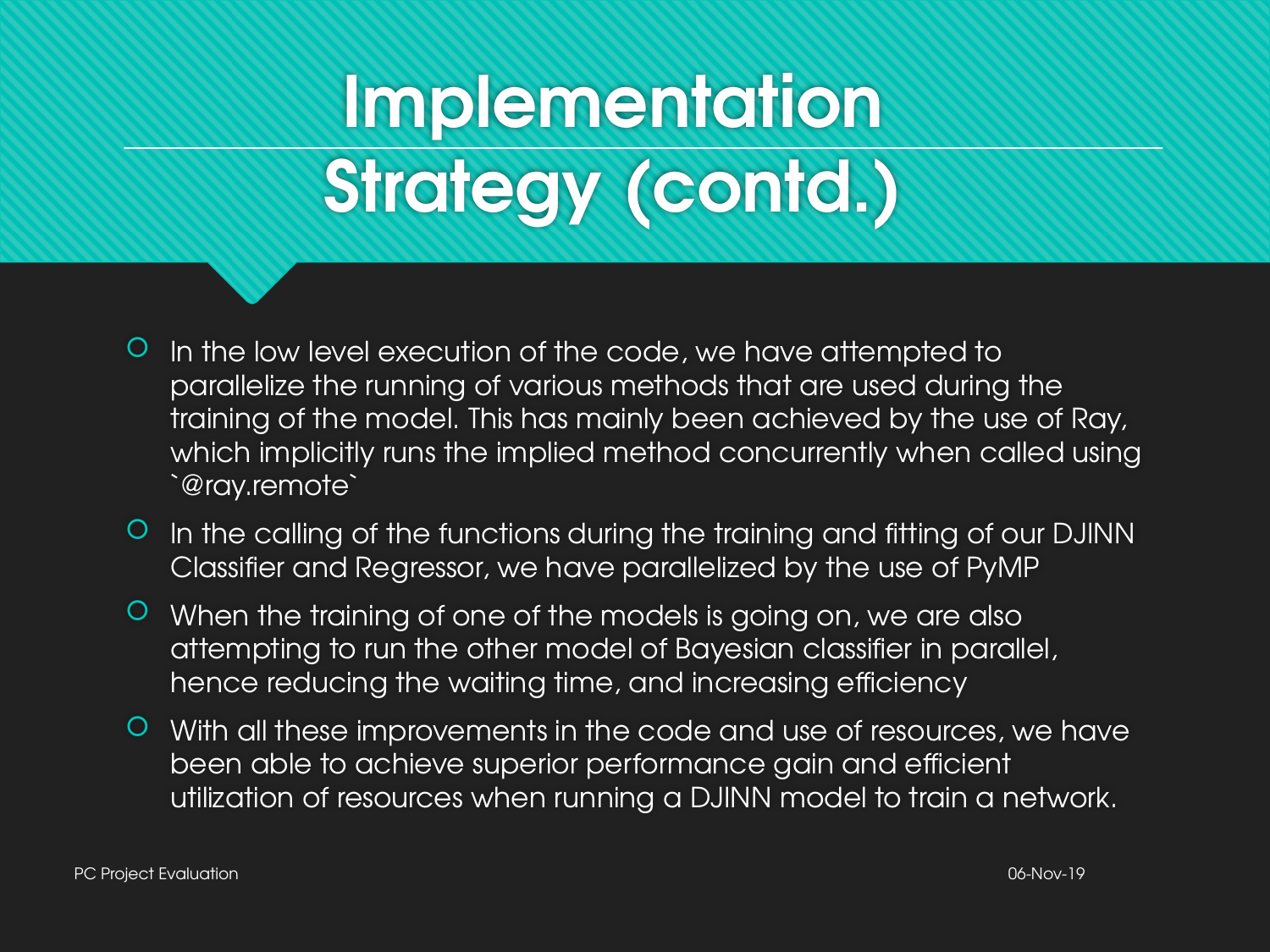

# Implementation Strategy (contd.)
In the low level execution of the code, we have attempted to parallelize the running of various methods that are used during the training of the model. This has mainly been achieved by the use of Ray, which implicitly runs the implied method concurrently when called using `@ray.remote`
In the calling of the functions during the training and fitting of our DJINN Classifier and Regressor, we have parallelized by the use of PyMP
When the training of one of the models is going on, we are also attempting to run the other model of Bayesian classifier in parallel, hence reducing the waiting time, and increasing efficiency
With all these improvements in the code and use of resources, we have been able to achieve superior performance gain and efficient utilization of resources when running a DJINN model to train a network.
PC Project Evaluation
06-Nov-19